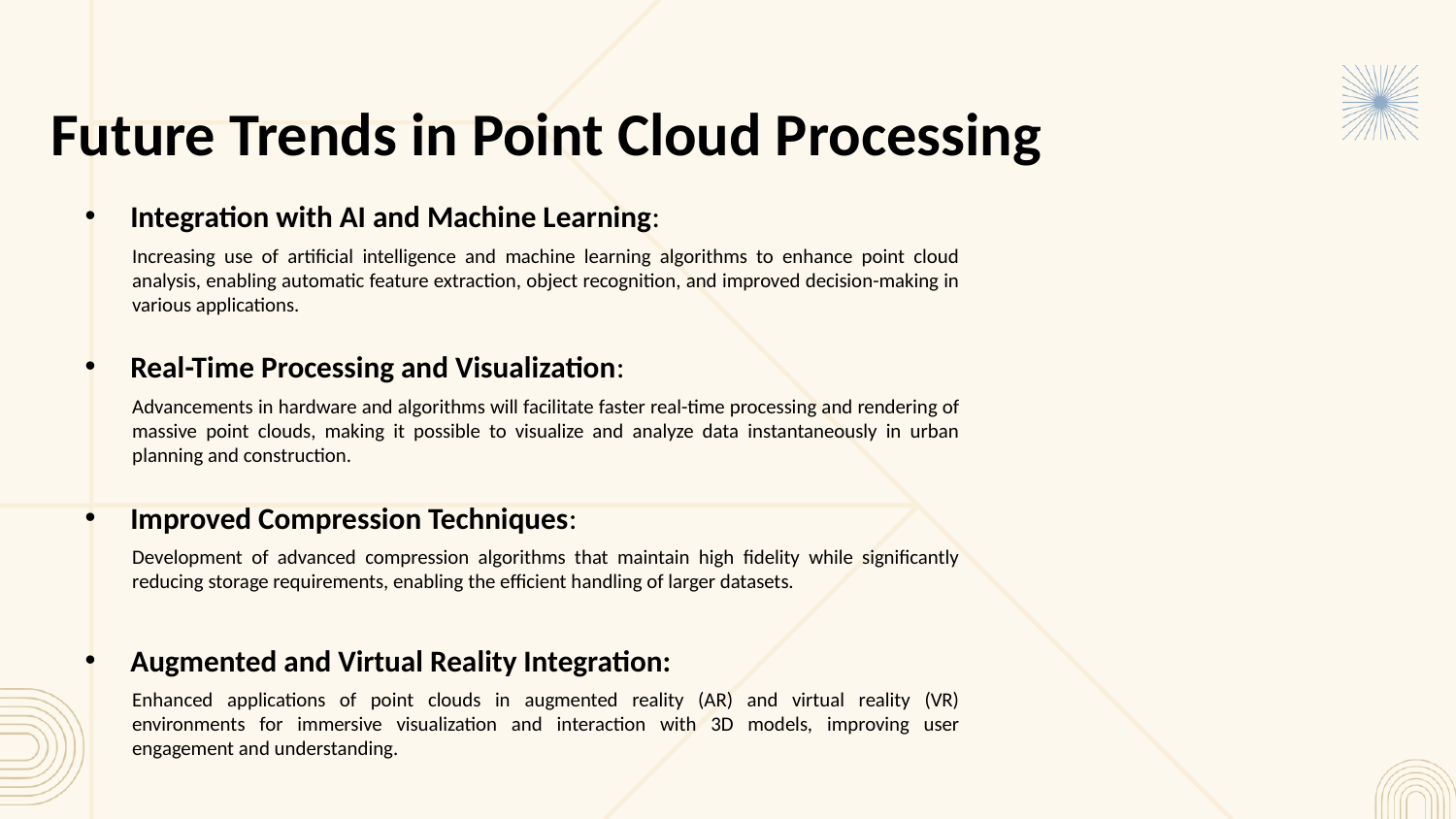

Future Trends in Point Cloud Processing
Integration with AI and Machine Learning:

Increasing use of artificial intelligence and machine learning algorithms to enhance point cloud analysis, enabling automatic feature extraction, object recognition, and improved decision-making in various applications.
Real-Time Processing and Visualization:
Advancements in hardware and algorithms will facilitate faster real-time processing and rendering of massive point clouds, making it possible to visualize and analyze data instantaneously in urban planning and construction.
Improved Compression Techniques:
Development of advanced compression algorithms that maintain high fidelity while significantly reducing storage requirements, enabling the efficient handling of larger datasets.
Augmented and Virtual Reality Integration:
Enhanced applications of point clouds in augmented reality (AR) and virtual reality (VR) environments for immersive visualization and interaction with 3D models, improving user engagement and understanding.